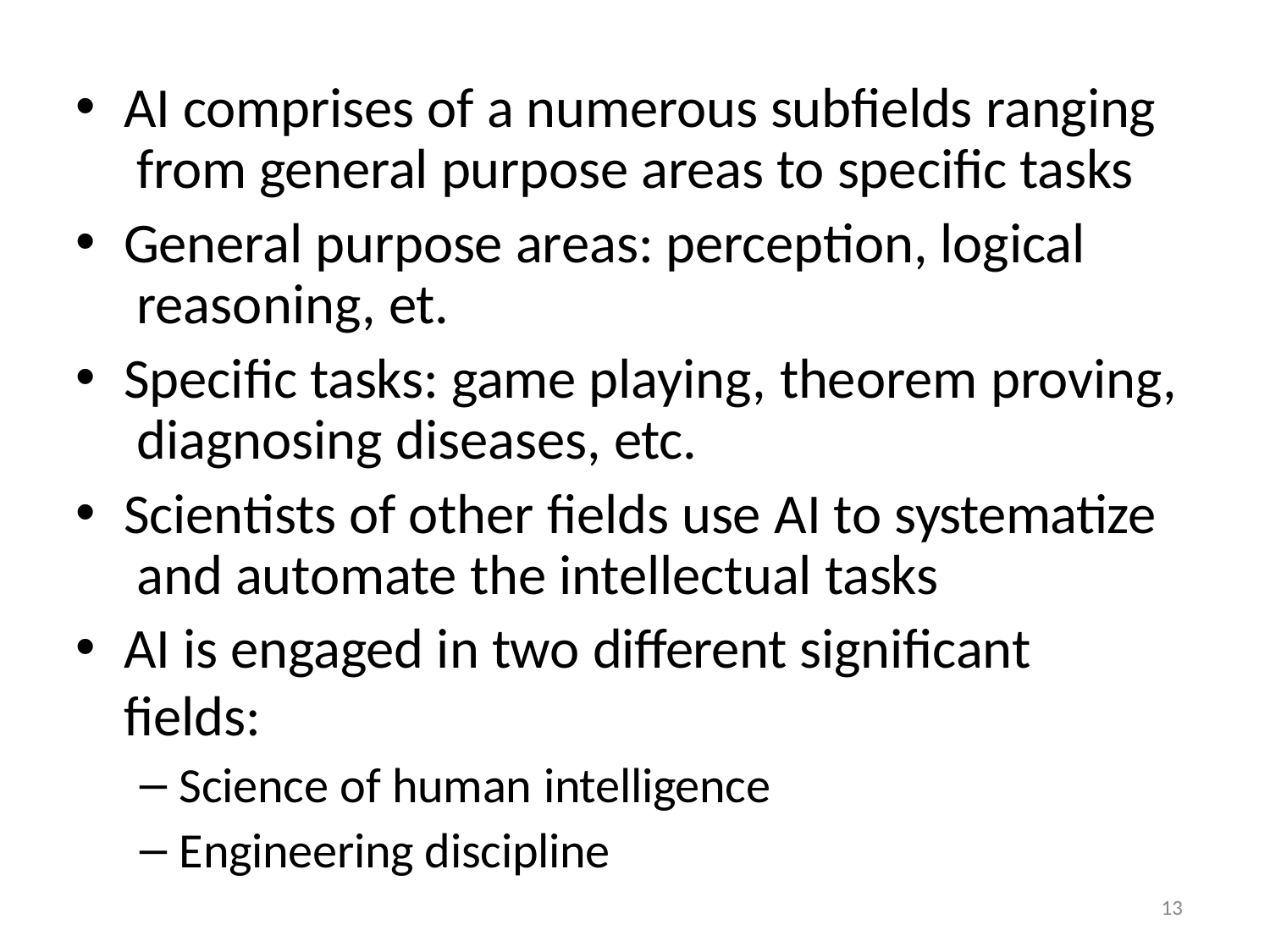

AI comprises of a numerous subfields ranging  from general purpose areas to specific tasks
General purpose areas: perception, logical  reasoning, et.
Specific tasks: game playing, theorem proving,  diagnosing diseases, etc.
Scientists of other fields use AI to systematize  and automate the intellectual tasks
AI is engaged in two different significant fields:
Science of human intelligence
Engineering discipline
13